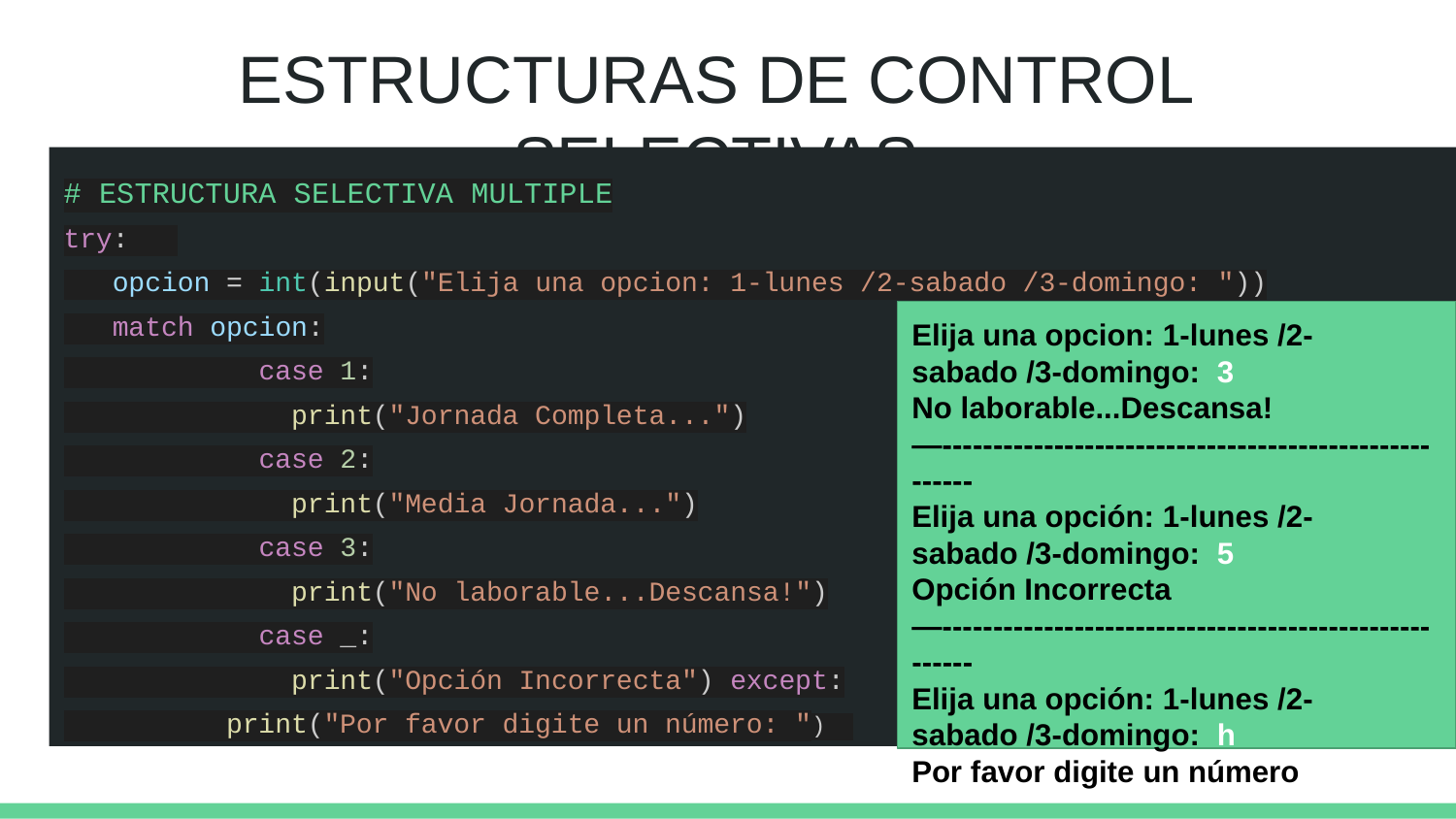

# ESTRUCTURAS DE CONTROL SELECTIVAS

# ESTRUCTURA SELECTIVA MULTIPLE
try:
   opcion = int(input("Elija una opcion: 1-lunes /2-sabado /3-domingo: "))
   match opcion:
            case 1:
              print("Jornada Completa...")
            case 2:
              print("Media Jornada...")
            case 3:
              print("No laborable...Descansa!")
            case _:
              print("Opción Incorrecta") except:
          print("Por favor digite un número: ")
Elija una opcion: 1-lunes /2-sabado /3-domingo:  3
No laborable...Descansa!
—------------------------------------------------------
Elija una opción: 1-lunes /2-sabado /3-domingo:  5
Opción Incorrecta
—------------------------------------------------------
Elija una opción: 1-lunes /2-sabado /3-domingo:  h
Por favor digite un número